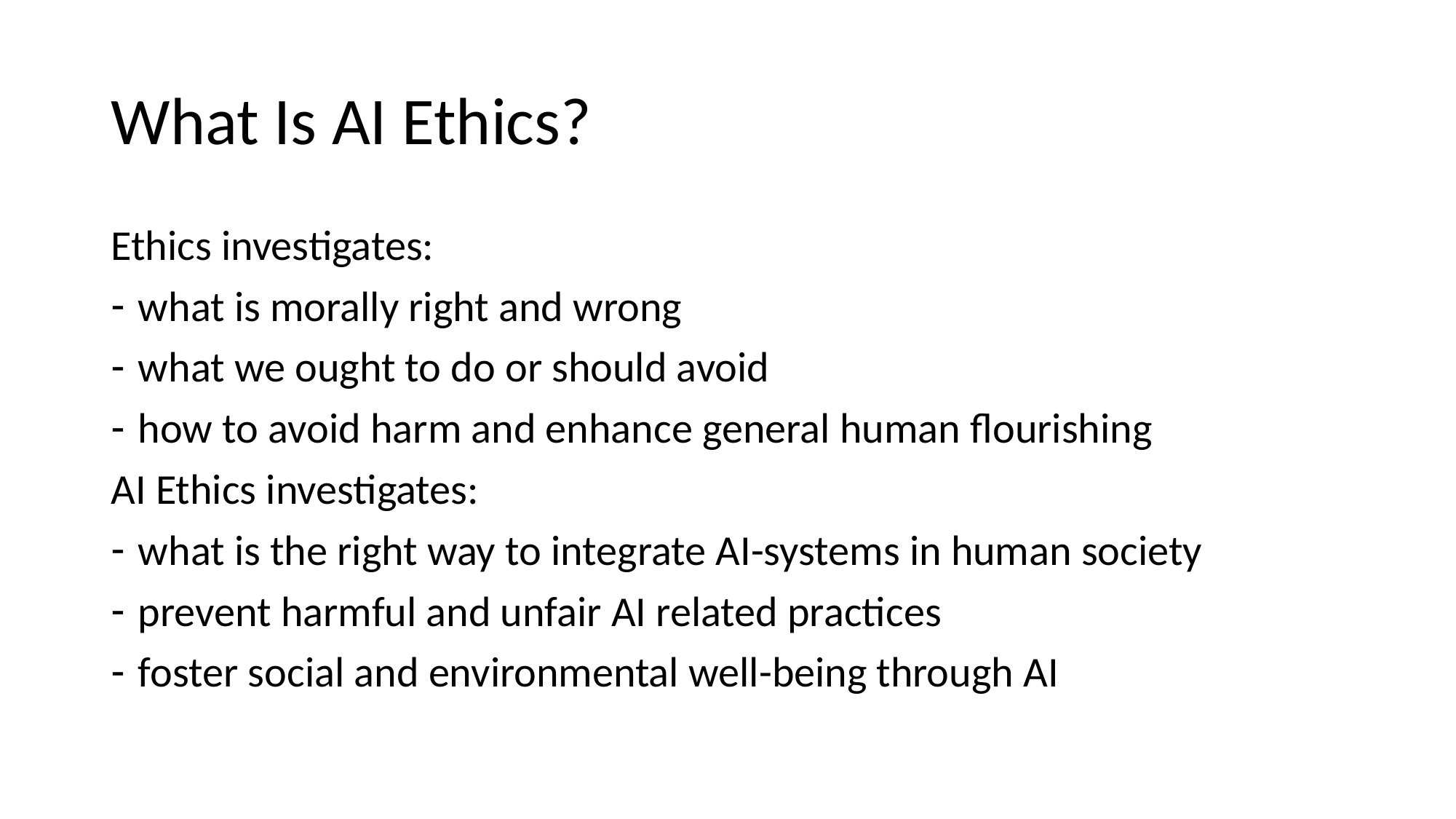

# What Is AI Ethics?
Ethics investigates:
what is morally right and wrong
what we ought to do or should avoid
how to avoid harm and enhance general human flourishing
AI Ethics investigates:
what is the right way to integrate AI-systems in human society
prevent harmful and unfair AI related practices
foster social and environmental well-being through AI